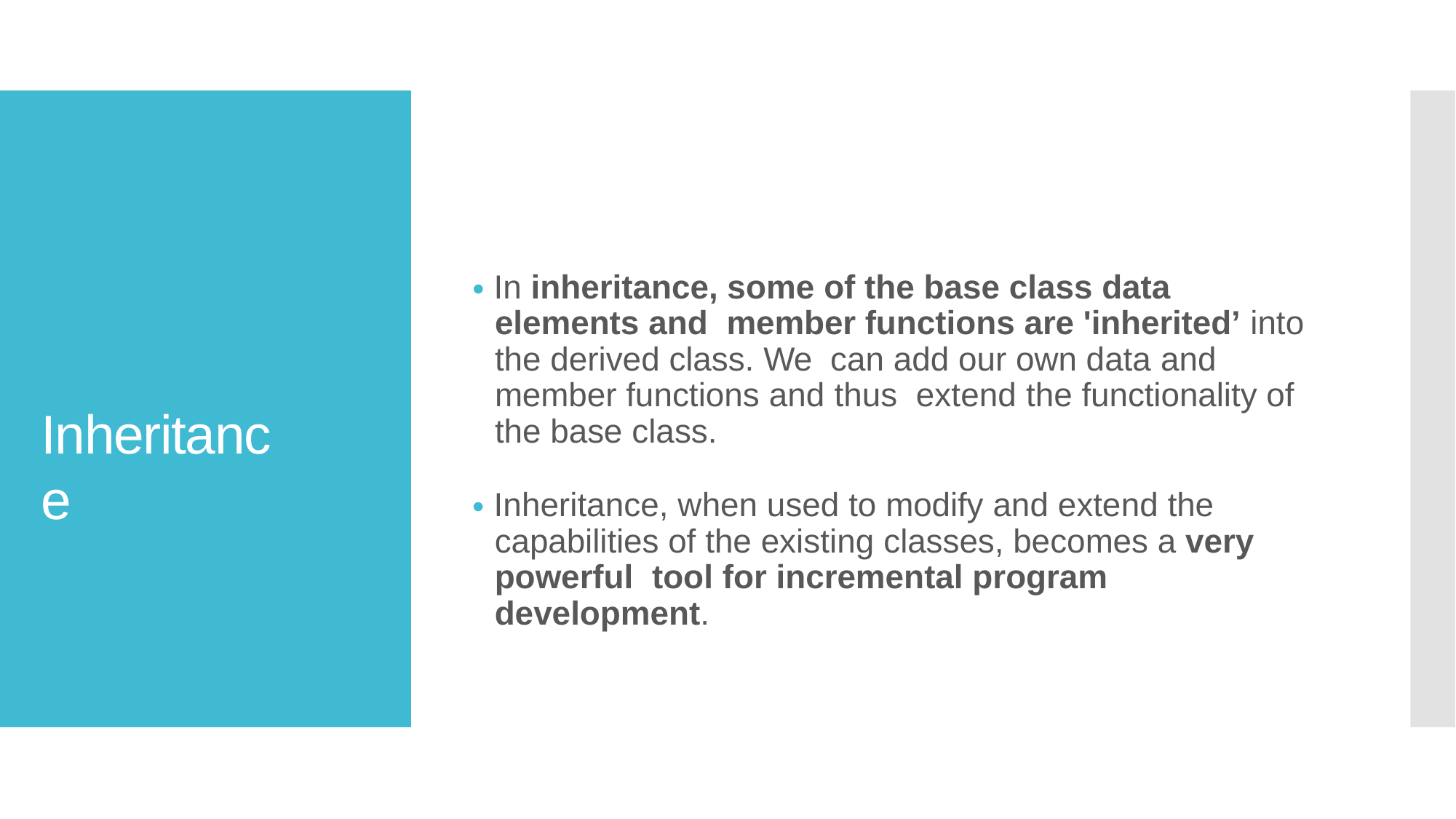

🞄 In inheritance, some of the base class data elements and  member functions are 'inherited’ into the derived class. We  can add our own data and member functions and thus  extend the functionality of the base class.
Inheritance
🞄 Inheritance, when used to modify and extend the   capabilities of the existing classes, becomes a very powerful  tool for incremental program development.